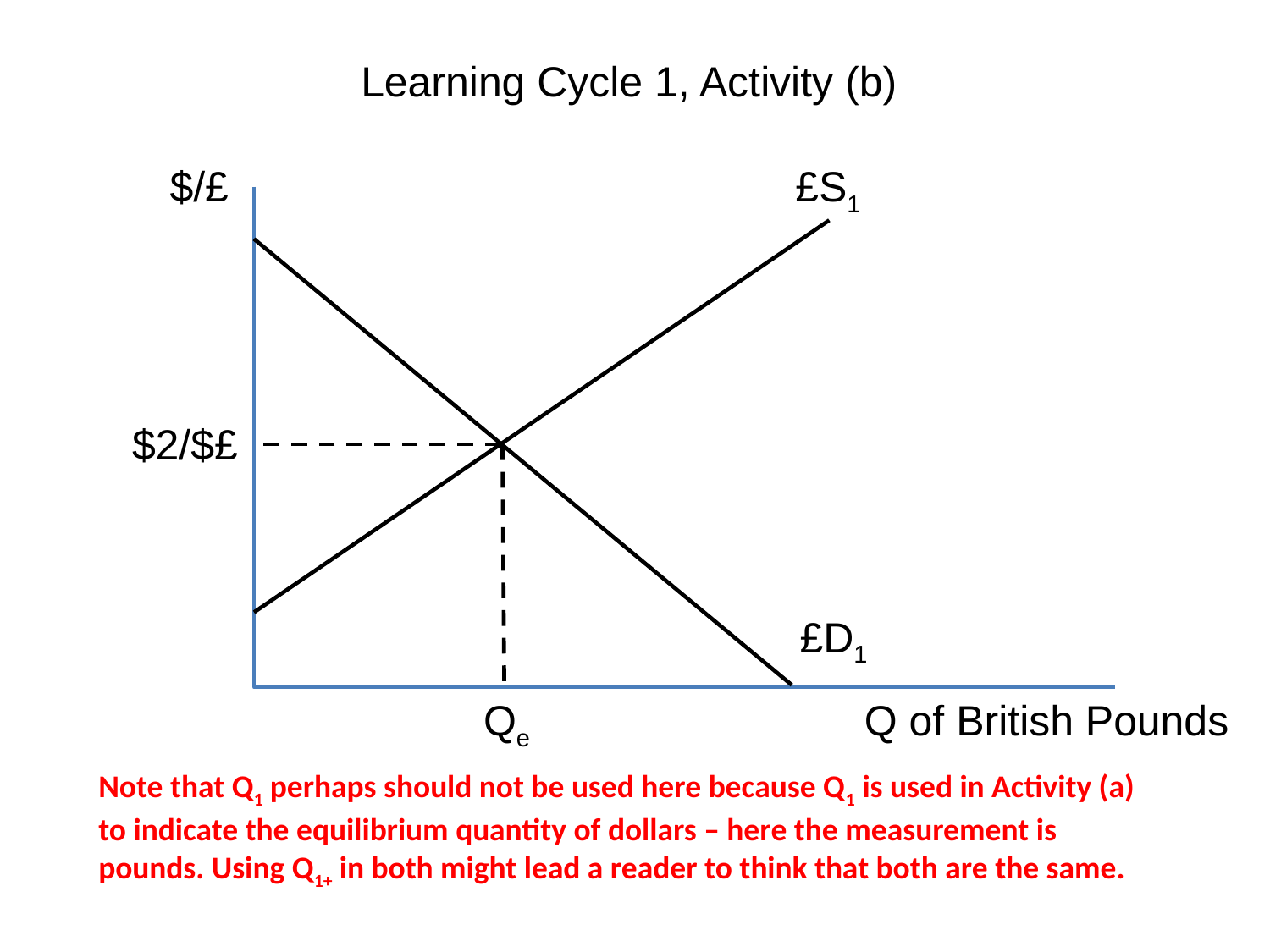

# Learning Cycle 1, Activity (b)
$/£
£S1

 $2/$£

£D1
Q of British Pounds
Qe
Note that Q1 perhaps should not be used here because Q1 is used in Activity (a) to indicate the equilibrium quantity of dollars – here the measurement is pounds. Using Q1+ in both might lead a reader to think that both are the same.